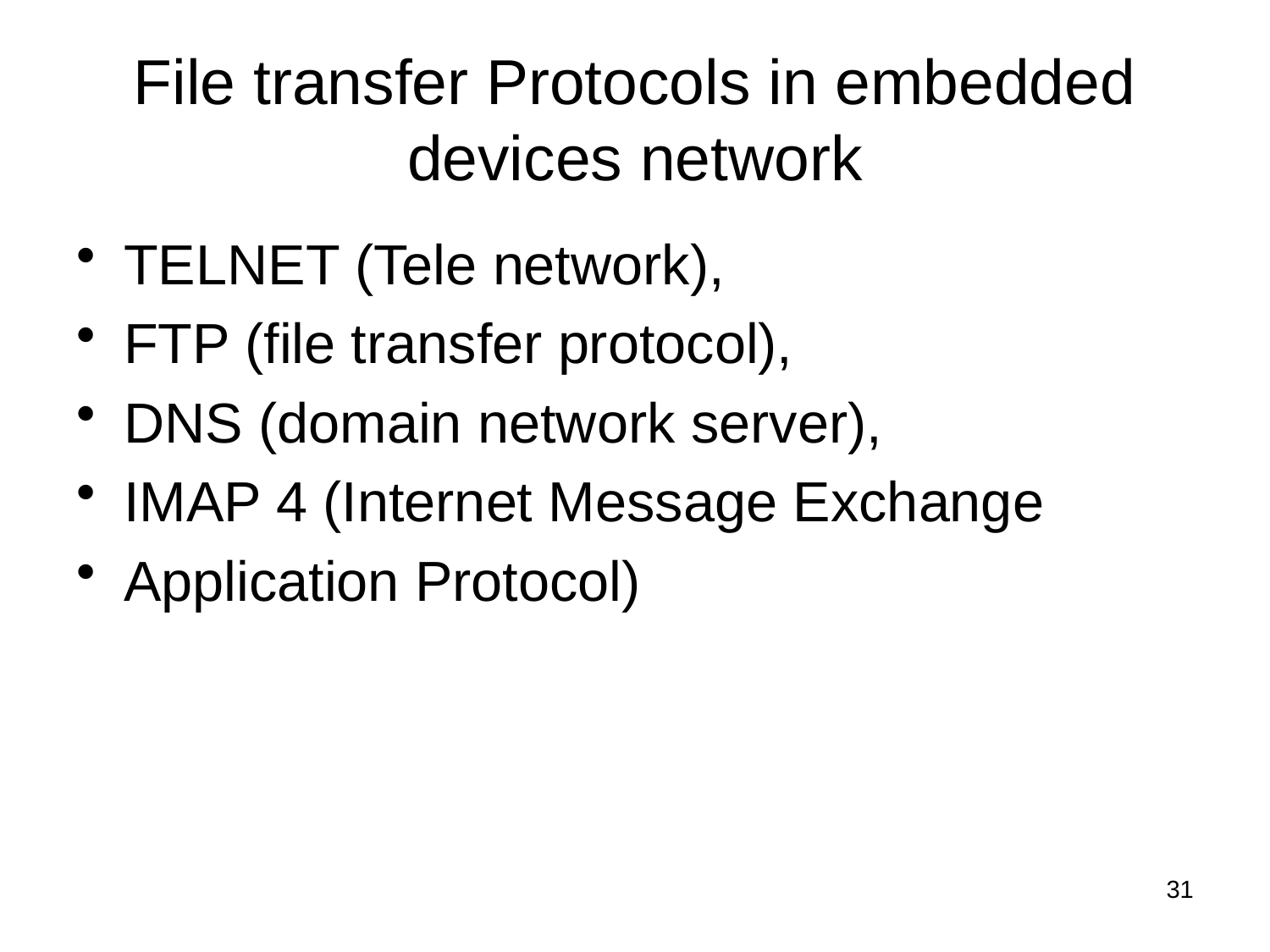

# File transfer Protocols in embedded devices network
TELNET (Tele network),
FTP (file transfer protocol),
DNS (domain network server),
IMAP 4 (Internet Message Exchange
Application Protocol)
31